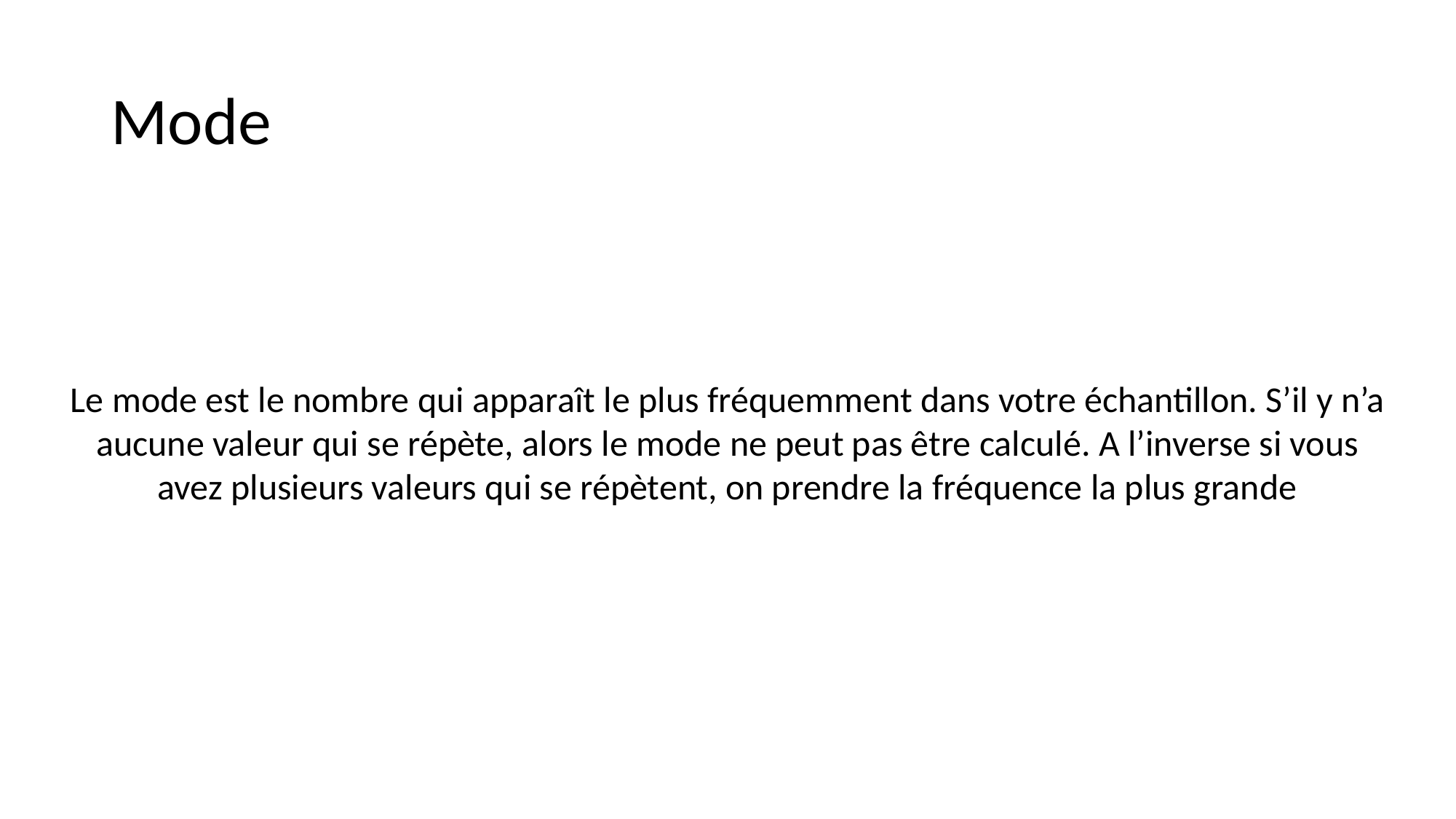

# Mode
Le mode est le nombre qui apparaît le plus fréquemment dans votre échantillon. S’il y n’a aucune valeur qui se répète, alors le mode ne peut pas être calculé. A l’inverse si vous avez plusieurs valeurs qui se répètent, on prendre la fréquence la plus grande